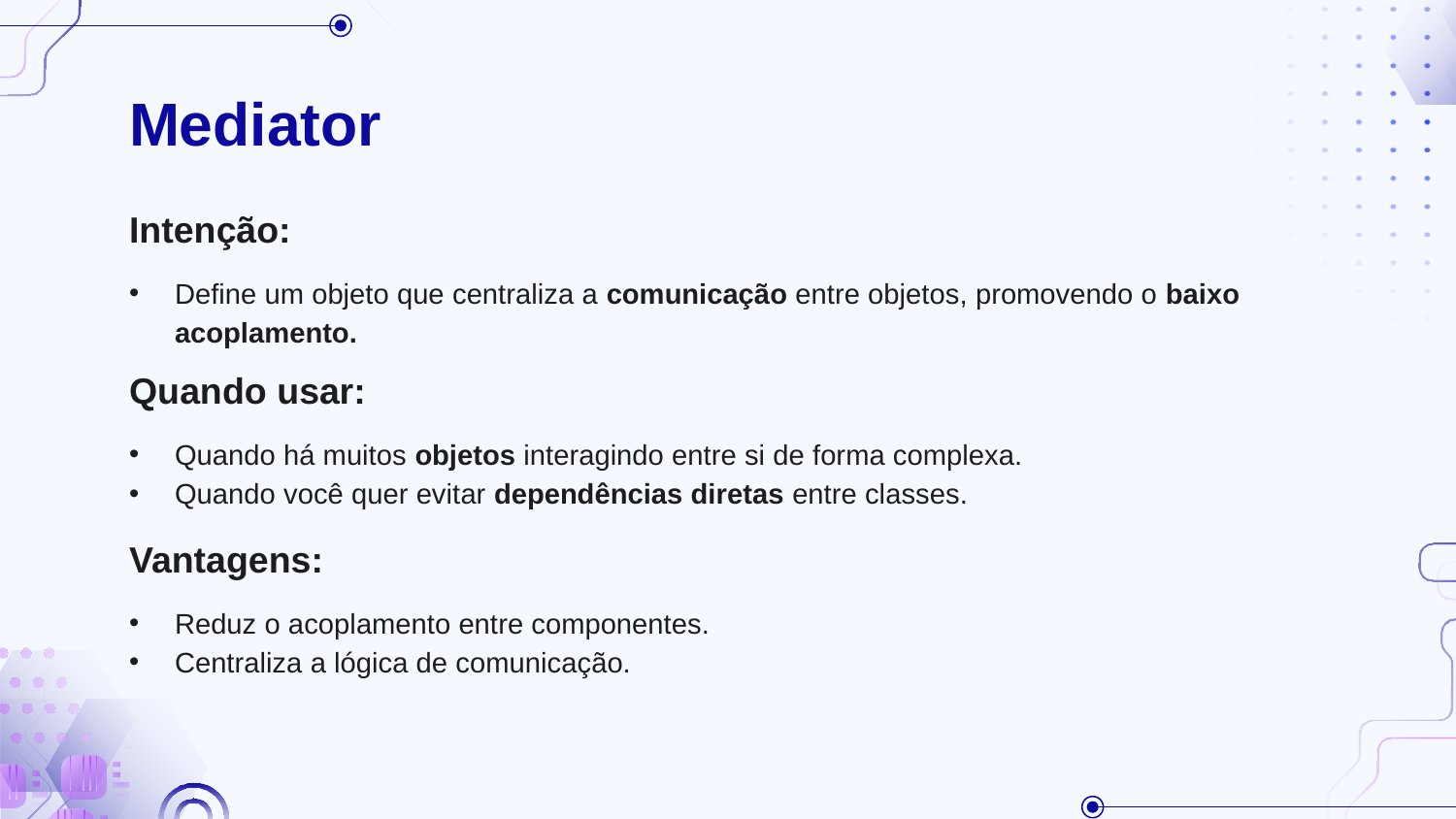

# Mediator
Intenção:
Define um objeto que centraliza a comunicação entre objetos, promovendo o baixo acoplamento.
Quando usar:
Quando há muitos objetos interagindo entre si de forma complexa.
Quando você quer evitar dependências diretas entre classes.
Vantagens:
Reduz o acoplamento entre componentes.
Centraliza a lógica de comunicação.